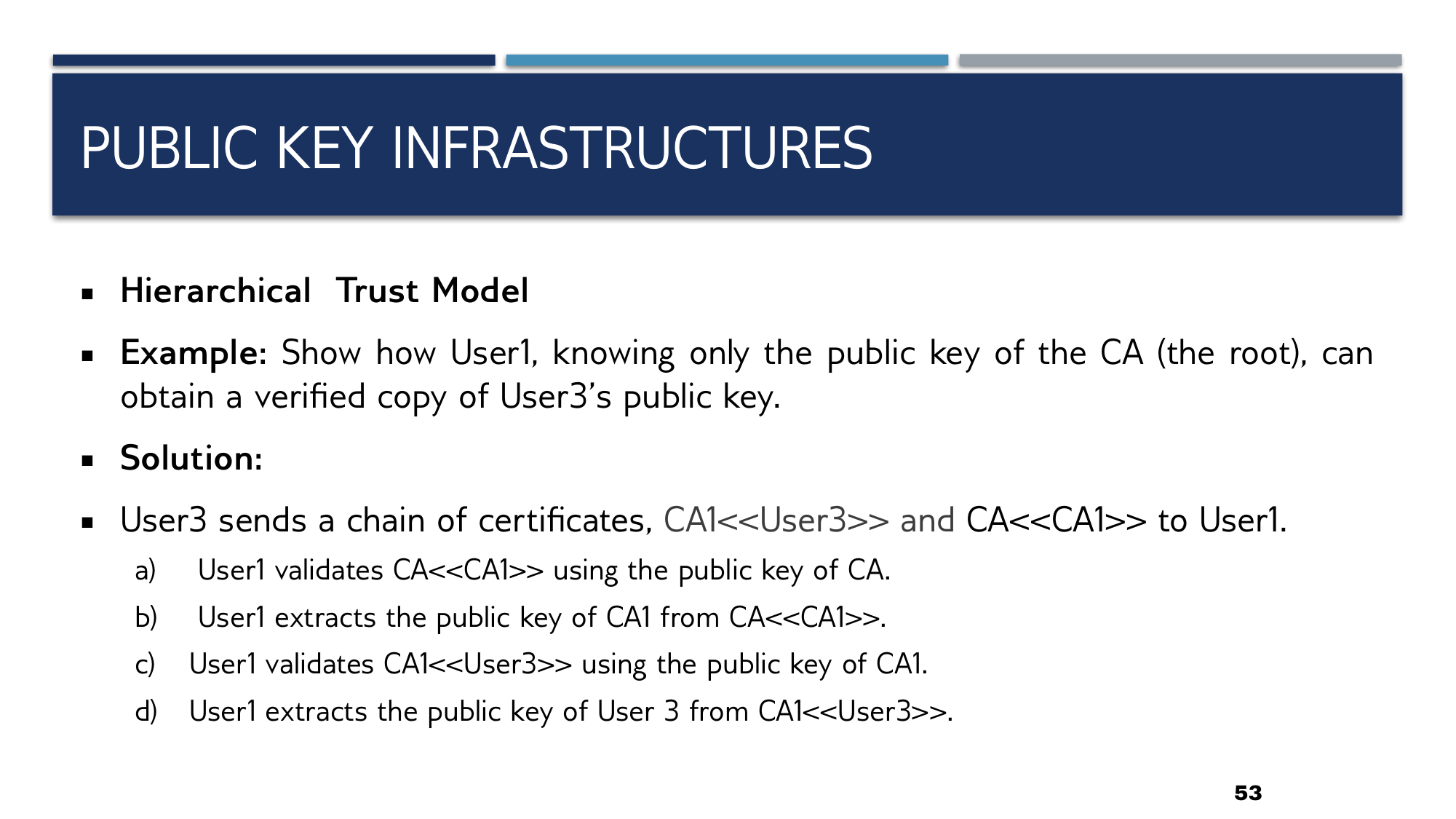

# Public Key Infrastructures
Hierarchical  Trust Model
Example: Show how User1, knowing only the public key of the CA (the root), can obtain a verified copy of User3’s public key.
Solution:
User3 sends a chain of certificates, CA1<<User3>> and CA<<CA1>> to User1.
 User1 validates CA<<CA1>> using the public key of CA.
 User1 extracts the public key of CA1 from CA<<CA1>>.
User1 validates CA1<<User3>> using the public key of CA1.
User1 extracts the public key of User 3 from CA1<<User3>>.

53